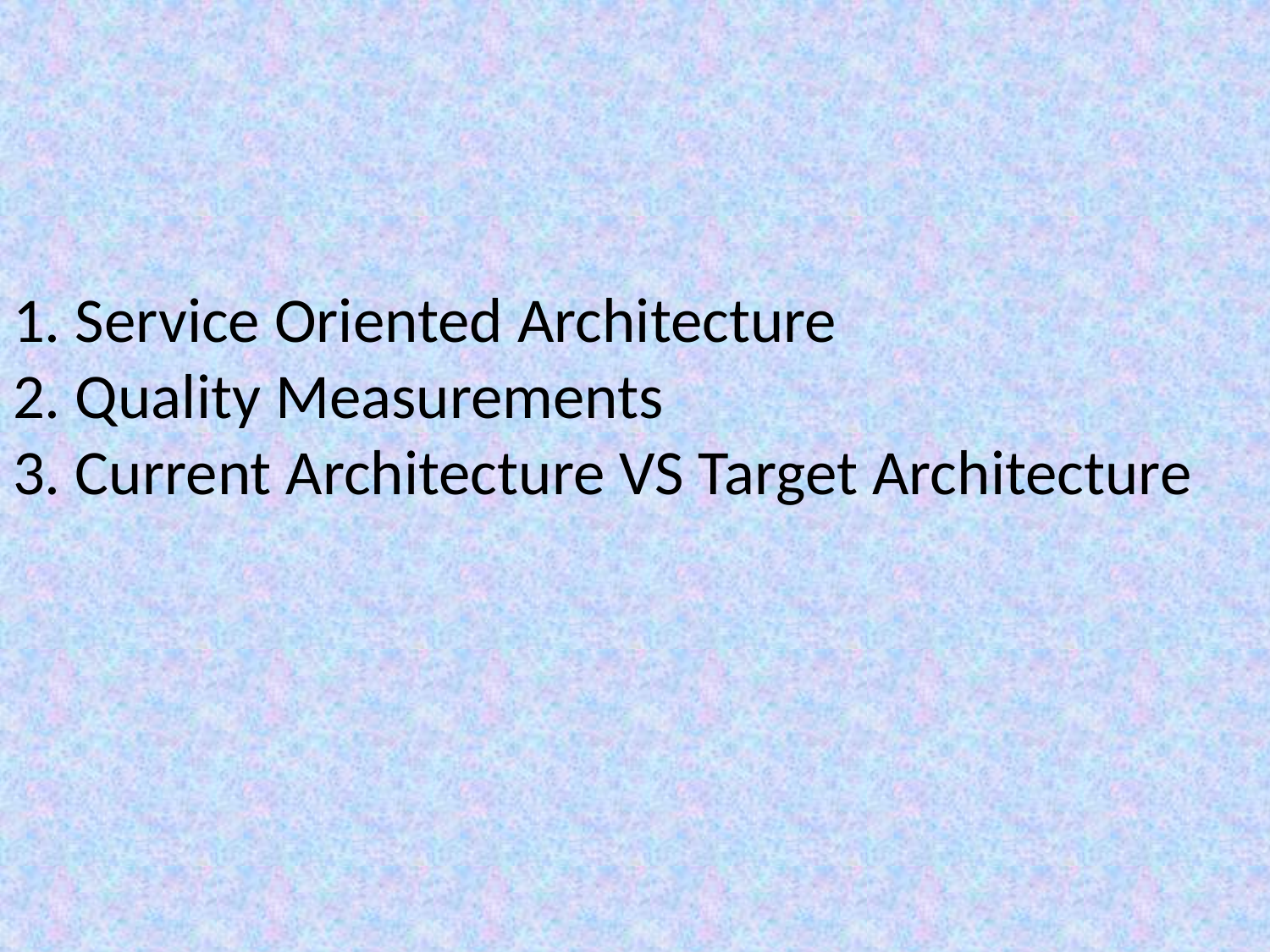

# 1. Service Oriented Architecture 2. Quality Measurements 3. Current Architecture VS Target Architecture